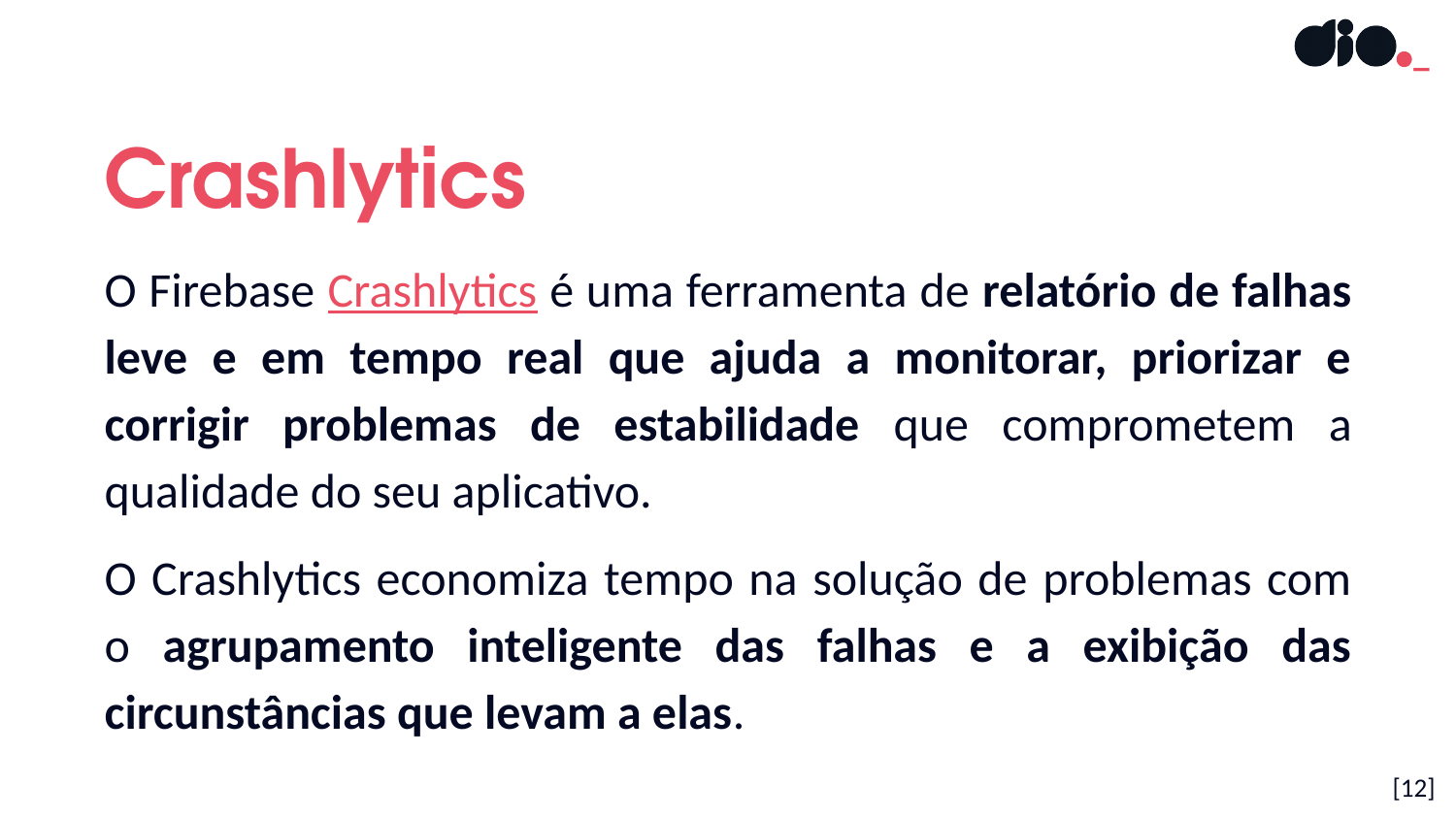

Crashlytics
O Firebase Crashlytics é uma ferramenta de relatório de falhas leve e em tempo real que ajuda a monitorar, priorizar e corrigir problemas de estabilidade que comprometem a qualidade do seu aplicativo.
O Crashlytics economiza tempo na solução de problemas com o agrupamento inteligente das falhas e a exibição das circunstâncias que levam a elas.
[12]